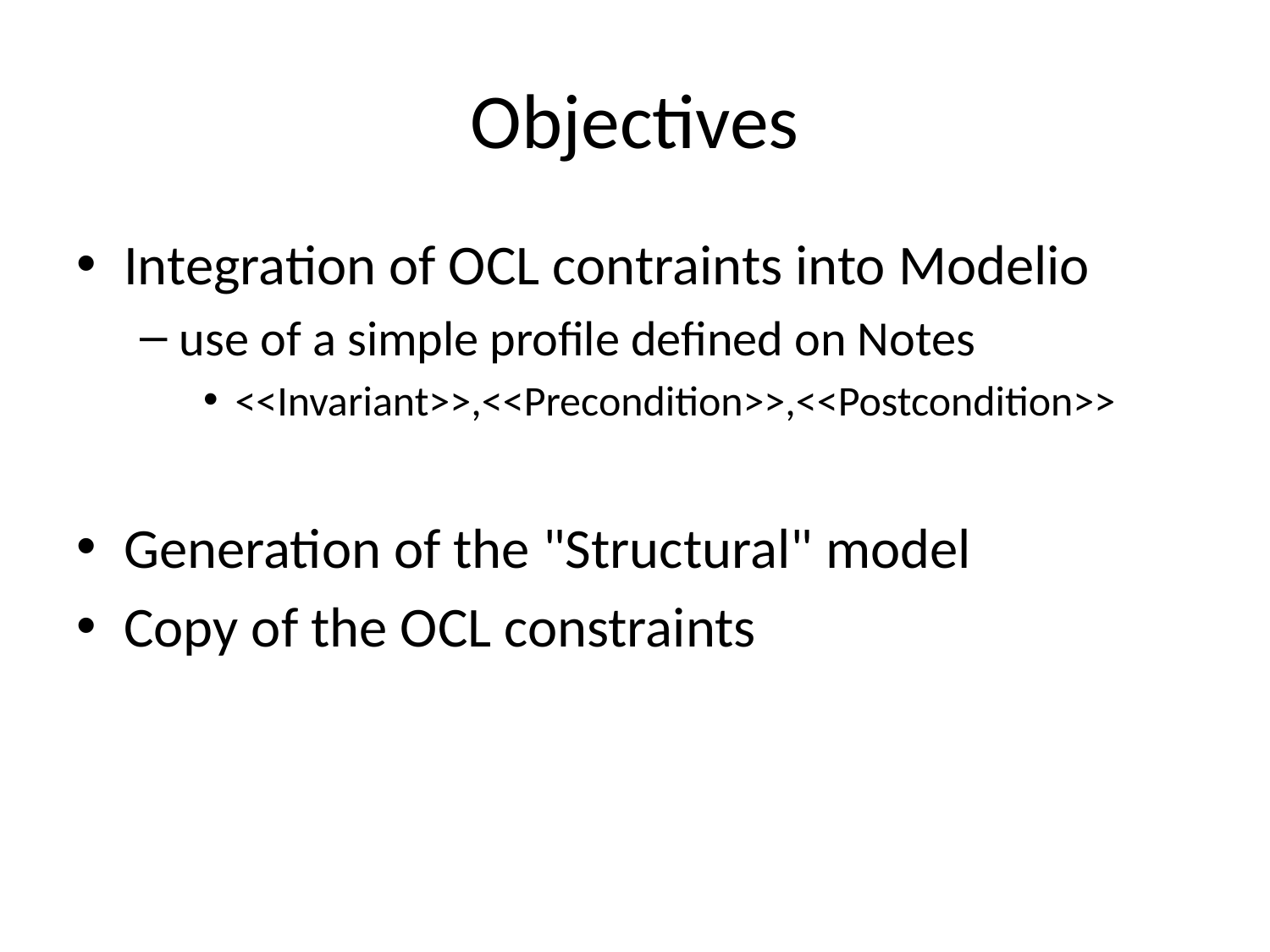

# Objectives
Integration of OCL contraints into Modelio
use of a simple profile defined on Notes
<<Invariant>>,<<Precondition>>,<<Postcondition>>

Generation of the "Structural" model
Copy of the OCL constraints